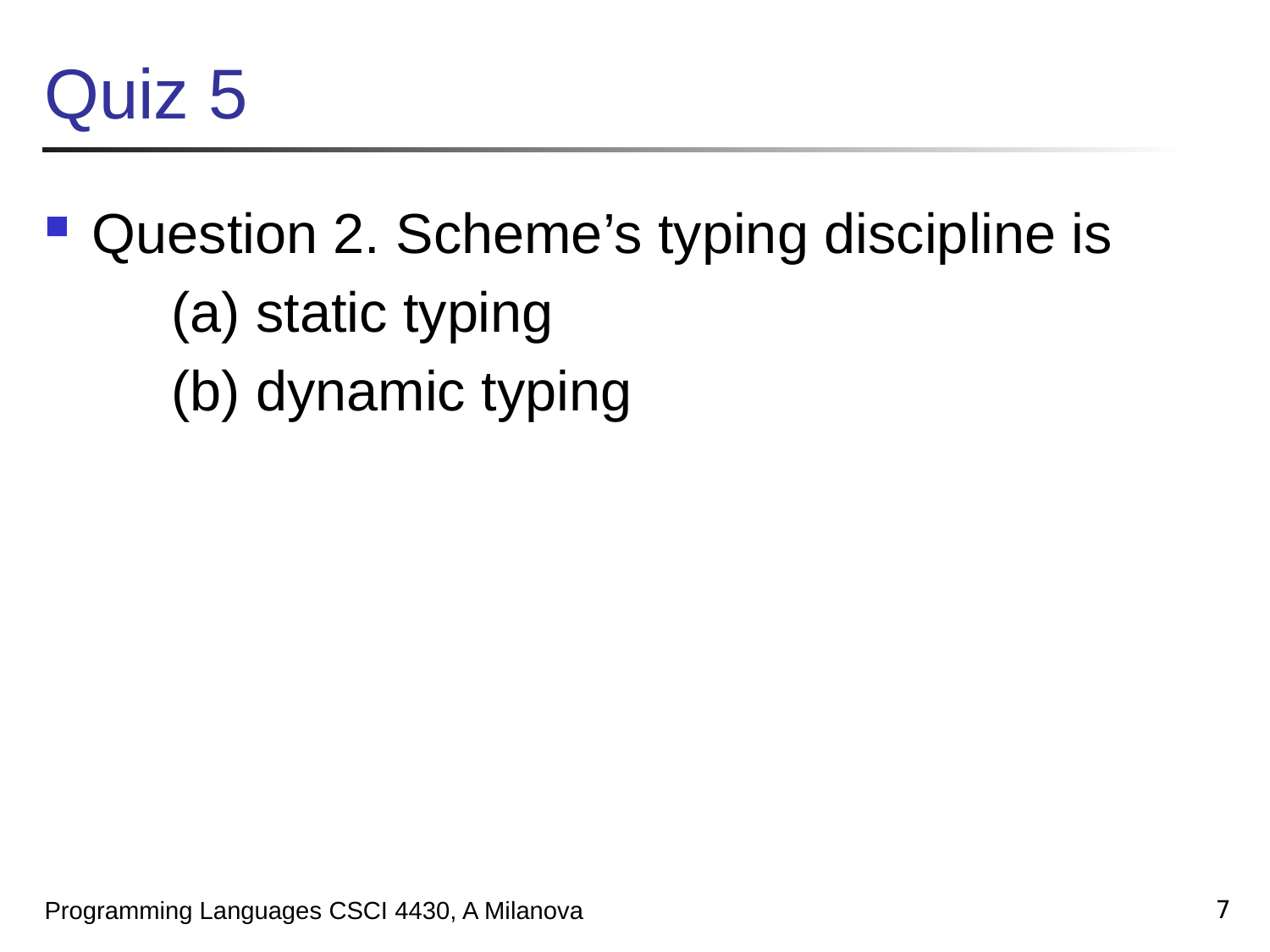

# Quiz 5
Question 2. Scheme’s typing discipline is
	(a) static typing
	(b) dynamic typing
7
Programming Languages CSCI 4430, A Milanova